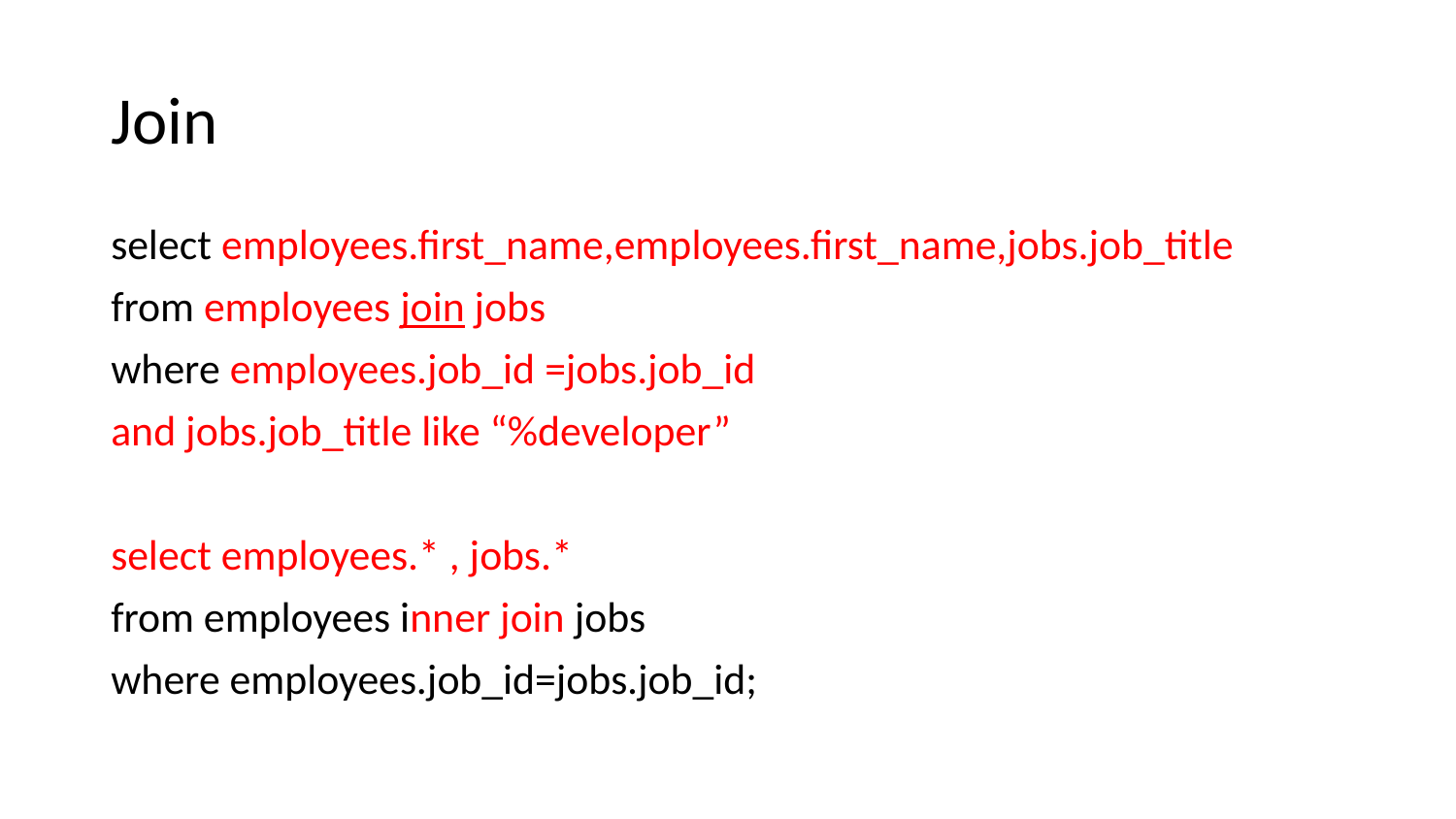

# Join
select employees.first_name,employees.first_name,jobs.job_title
from employees join jobs
where employees.job_id =jobs.job_id
and jobs.job_title like “%developer”

select employees.* , jobs.*
from employees inner join jobs
where employees.job_id=jobs.job_id;